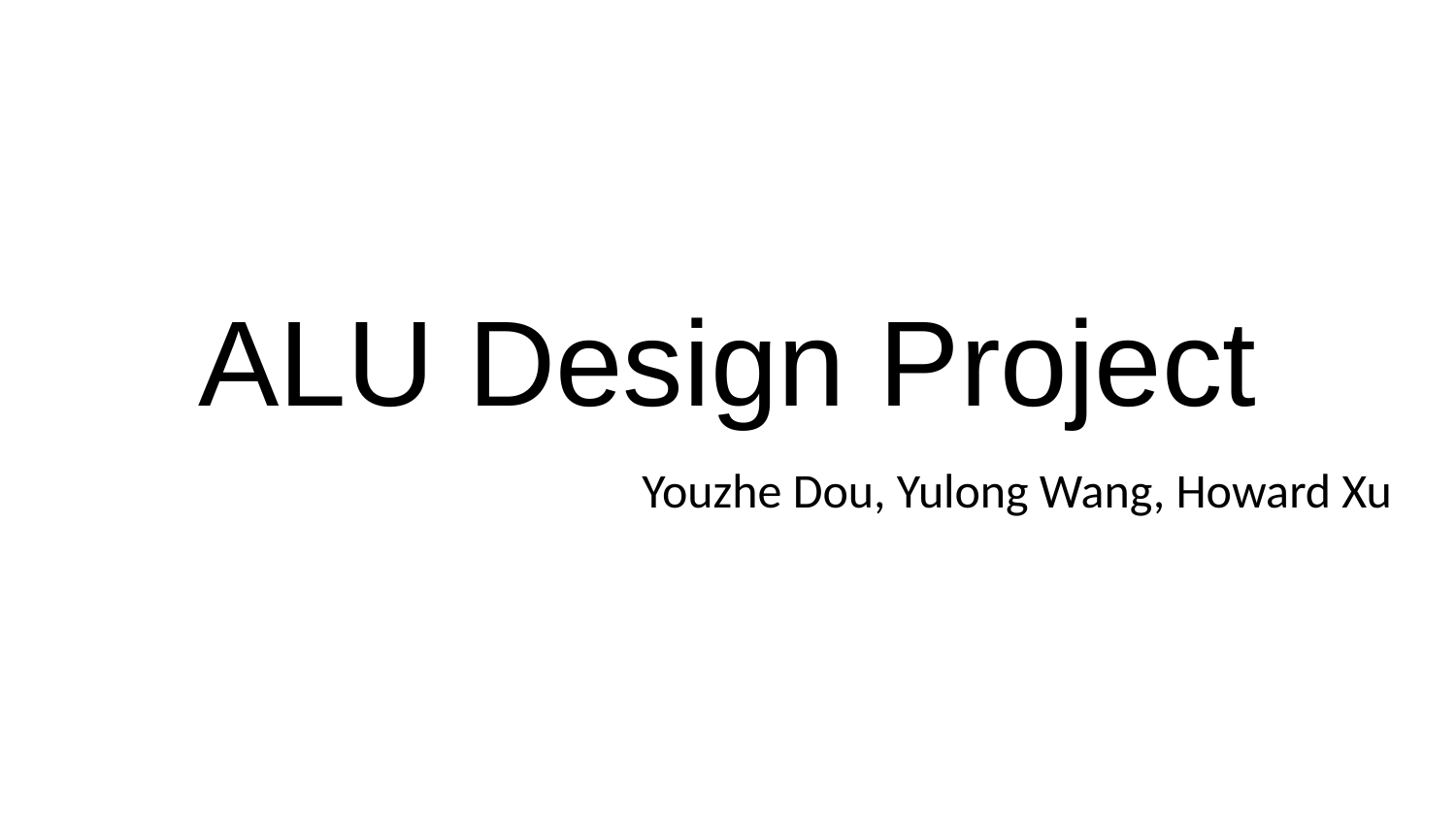

# ALU Design Project
Youzhe Dou, Yulong Wang, Howard Xu